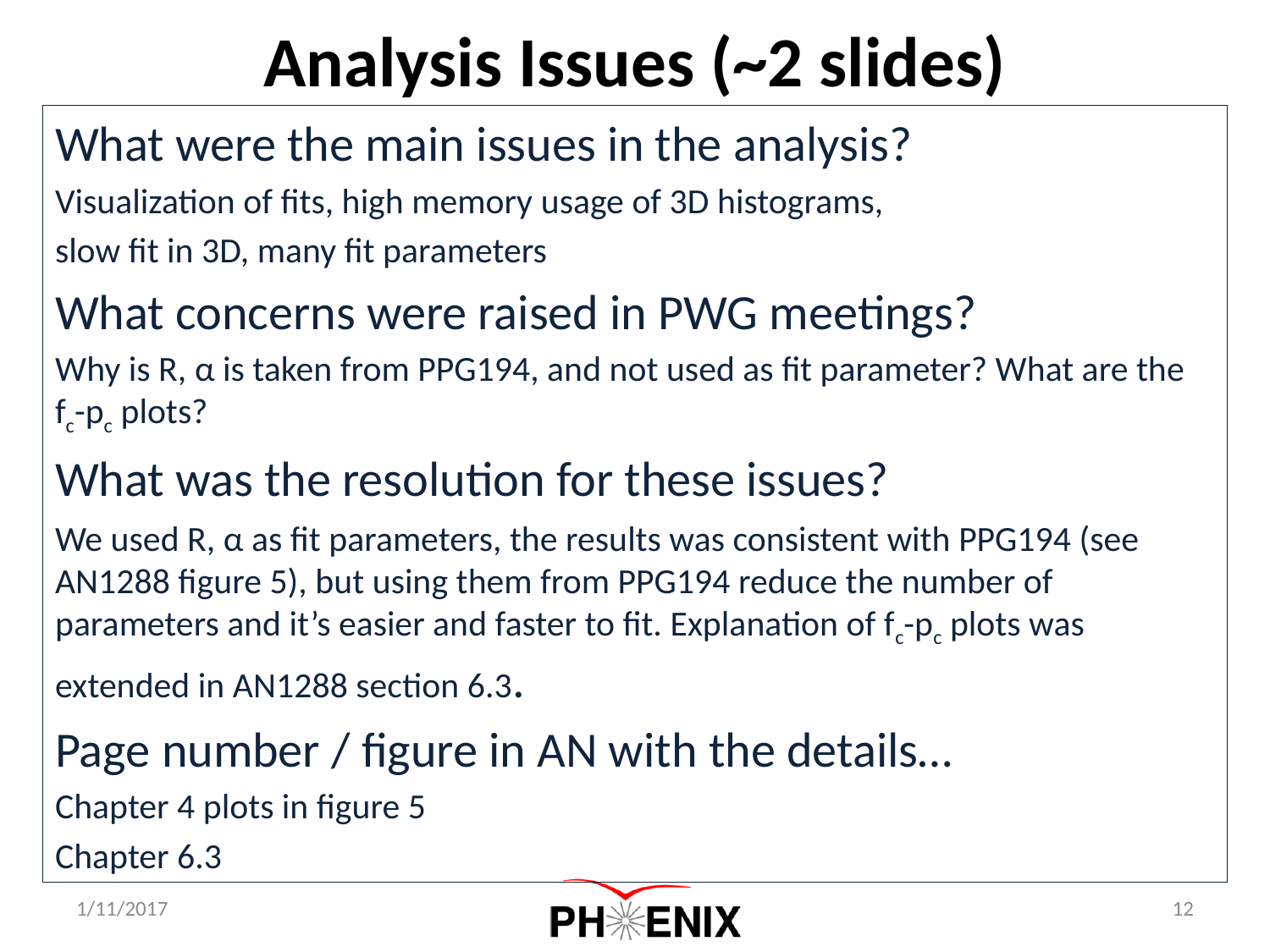

Analysis Issues (~2 slides)
What were the main issues in the analysis?
Visualization of fits, high memory usage of 3D histograms,
slow fit in 3D, many fit parameters
What concerns were raised in PWG meetings?
Why is R, α is taken from PPG194, and not used as fit parameter? What are the fc-pc plots?
What was the resolution for these issues?
We used R, α as fit parameters, the results was consistent with PPG194 (see AN1288 figure 5), but using them from PPG194 reduce the number of parameters and it’s easier and faster to fit. Explanation of fc-pc plots was extended in AN1288 section 6.3.
Page number / figure in AN with the details…
Chapter 4 plots in figure 5
Chapter 6.3
1/11/2017
12